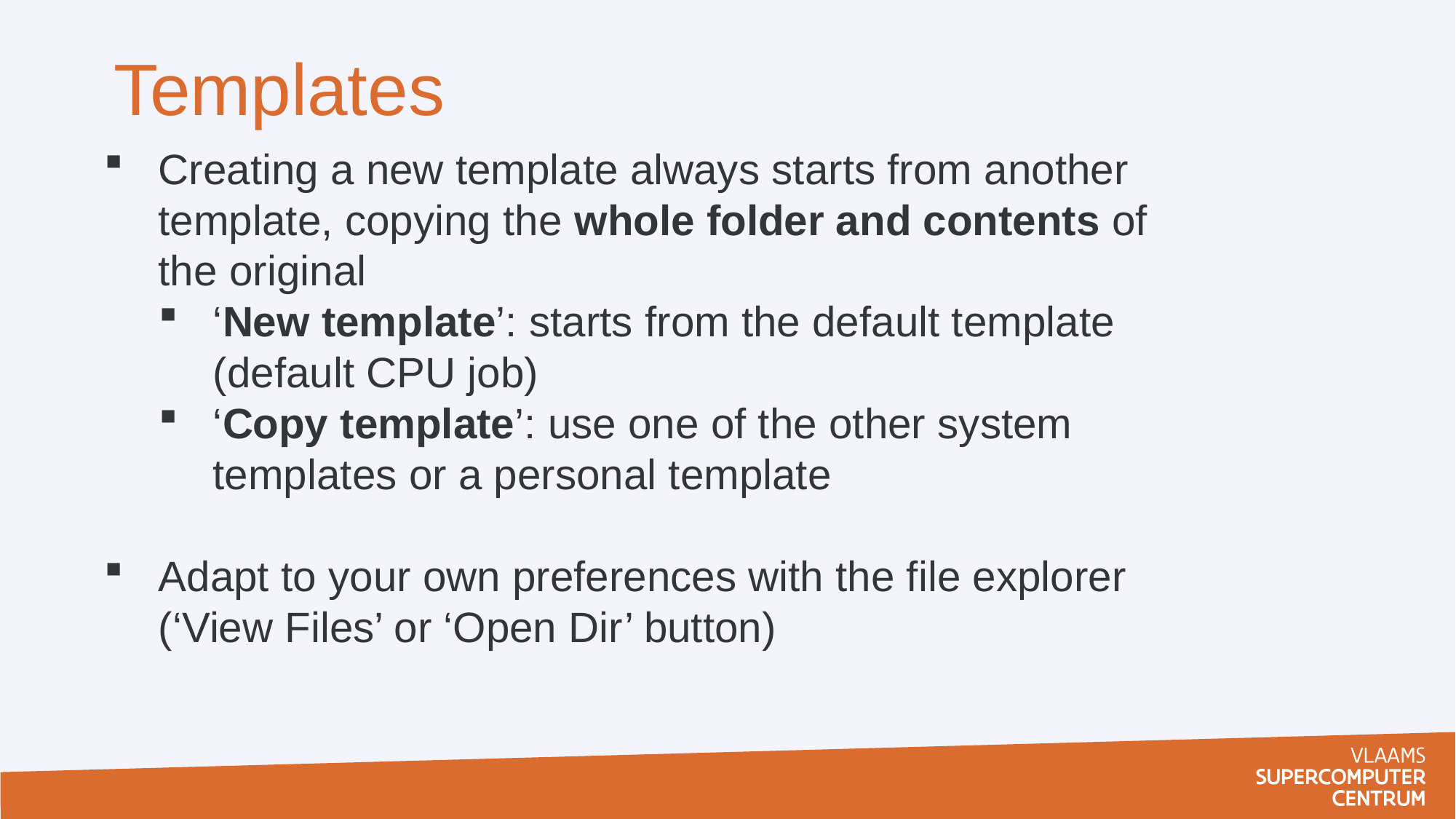

Templates
Creating a new template always starts from another template, copying the whole folder and contents of the original
‘New template’: starts from the default template (default CPU job)
‘Copy template’: use one of the other system templates or a personal template

Adapt to your own preferences with the file explorer (‘View Files’ or ‘Open Dir’ button)